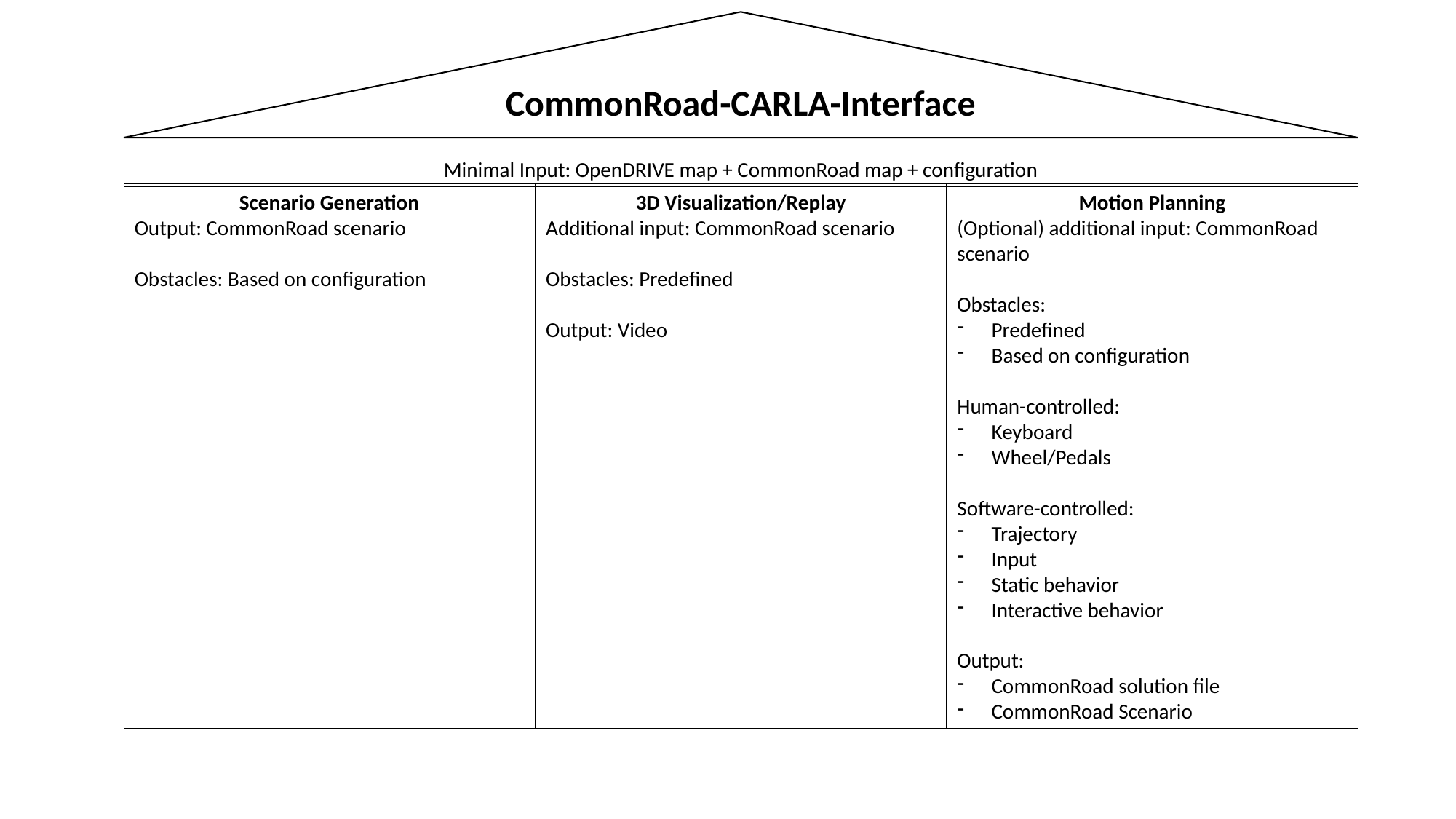

CommonRoad-CARLA-Interface
Minimal Input: OpenDRIVE map + CommonRoad map + configuration
Scenario Generation
Output: CommonRoad scenario

Obstacles: Based on configuration

3D Visualization/Replay
Additional input: CommonRoad scenario

Obstacles: Predefined

Output: Video

Motion Planning
(Optional) additional input: CommonRoad scenario

Obstacles:
Predefined
Based on configuration

Human-controlled:
Keyboard
Wheel/Pedals

Software-controlled:
Trajectory
Input
Static behavior
Interactive behavior

Output:
CommonRoad solution file
CommonRoad Scenario